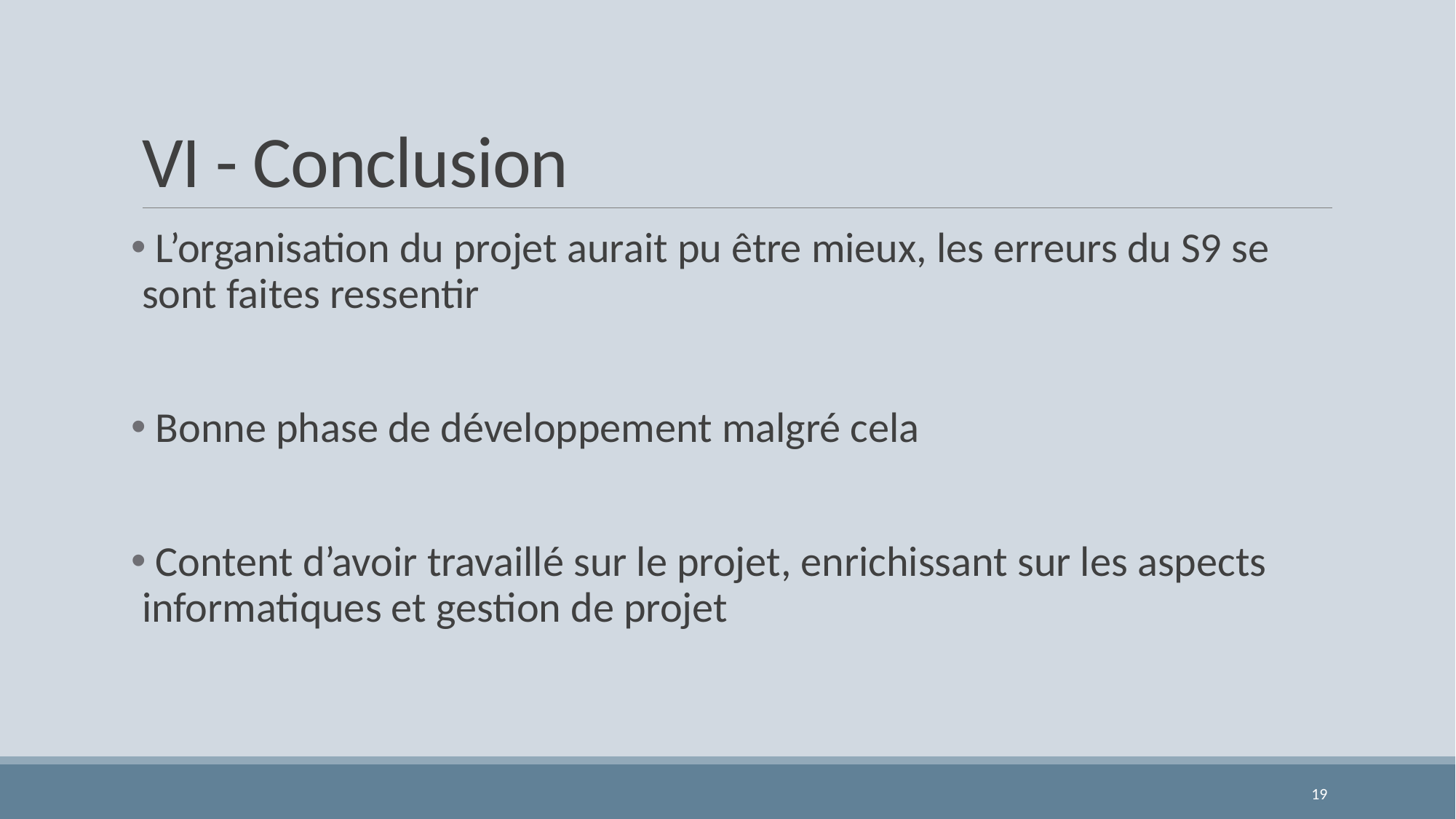

# VI - Conclusion
 L’organisation du projet aurait pu être mieux, les erreurs du S9 se sont faites ressentir

 Bonne phase de développement malgré cela

 Content d’avoir travaillé sur le projet, enrichissant sur les aspects informatiques et gestion de projet
19